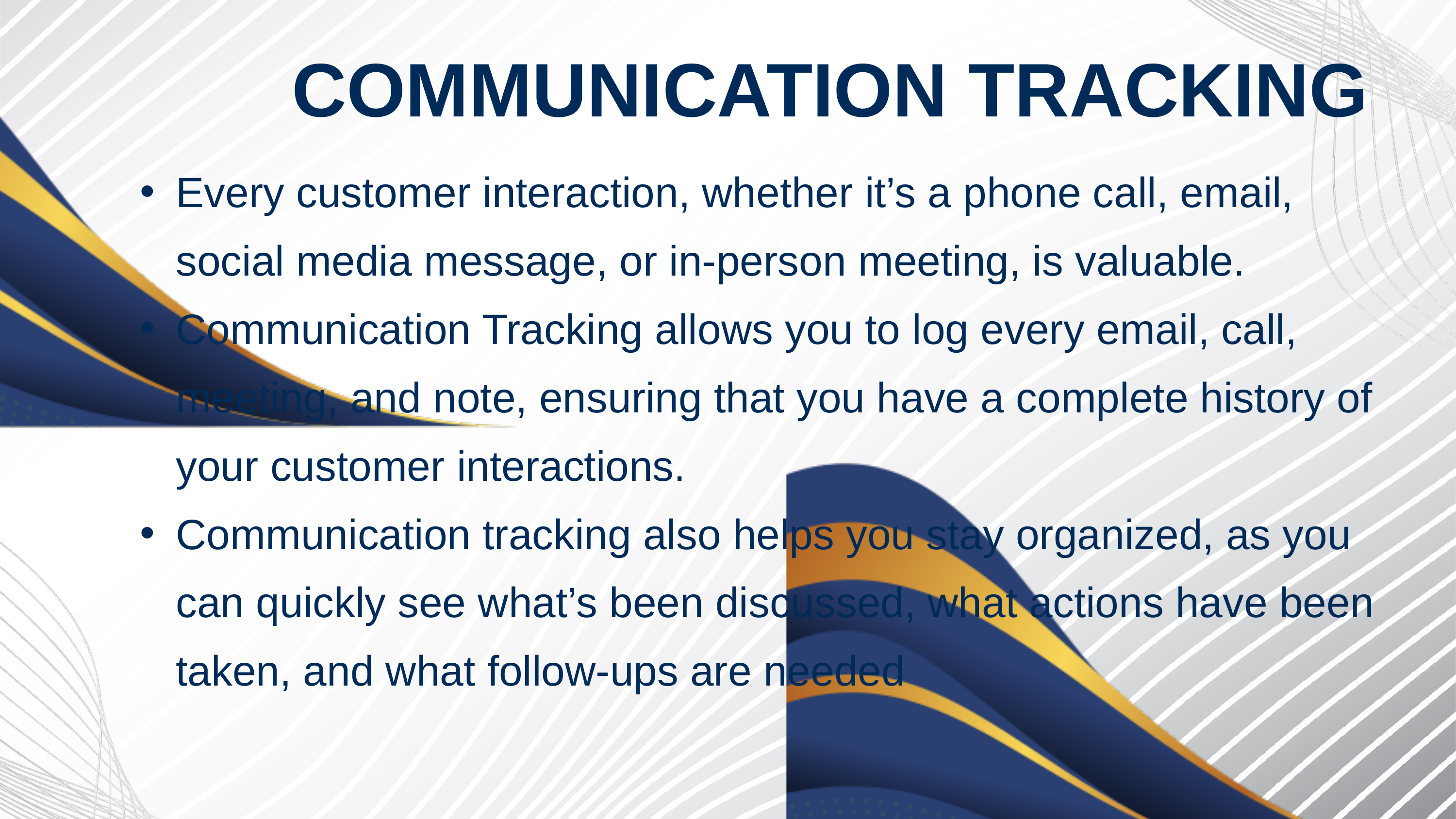

COMMUNICATION TRACKING

Every customer interaction, whether it’s a phone call, email, social media message, or in-person meeting, is valuable.
Communication Tracking allows you to log every email, call, meeting, and note, ensuring that you have a complete history of your customer interactions.
Communication tracking also helps you stay organized, as you can quickly see what’s been discussed, what actions have been taken, and what follow-ups are needed